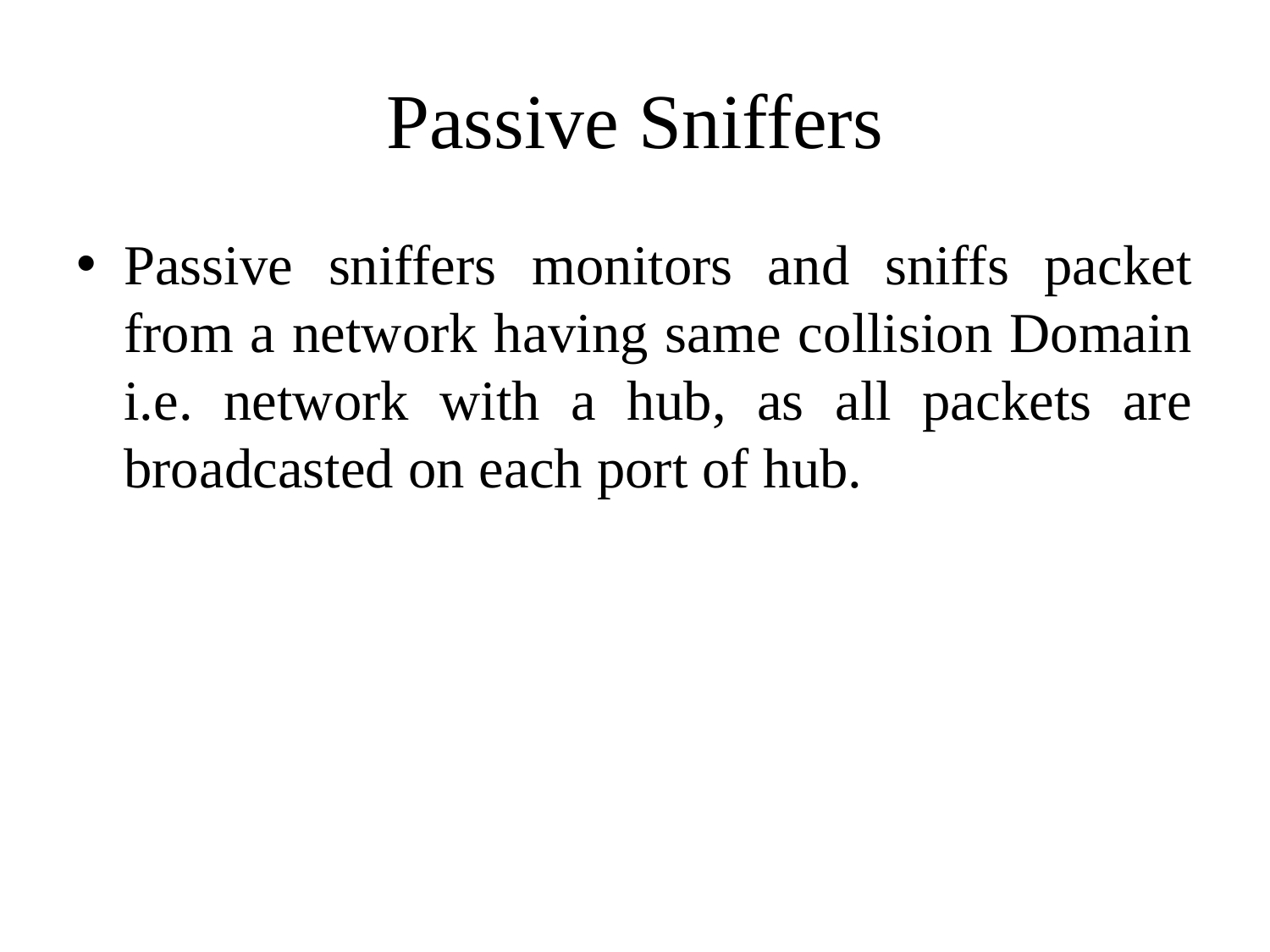

# Passive Sniffers
Passive sniffers monitors and sniffs packet from a network having same collision Domain i.e. network with a hub, as all packets are broadcasted on each port of hub.